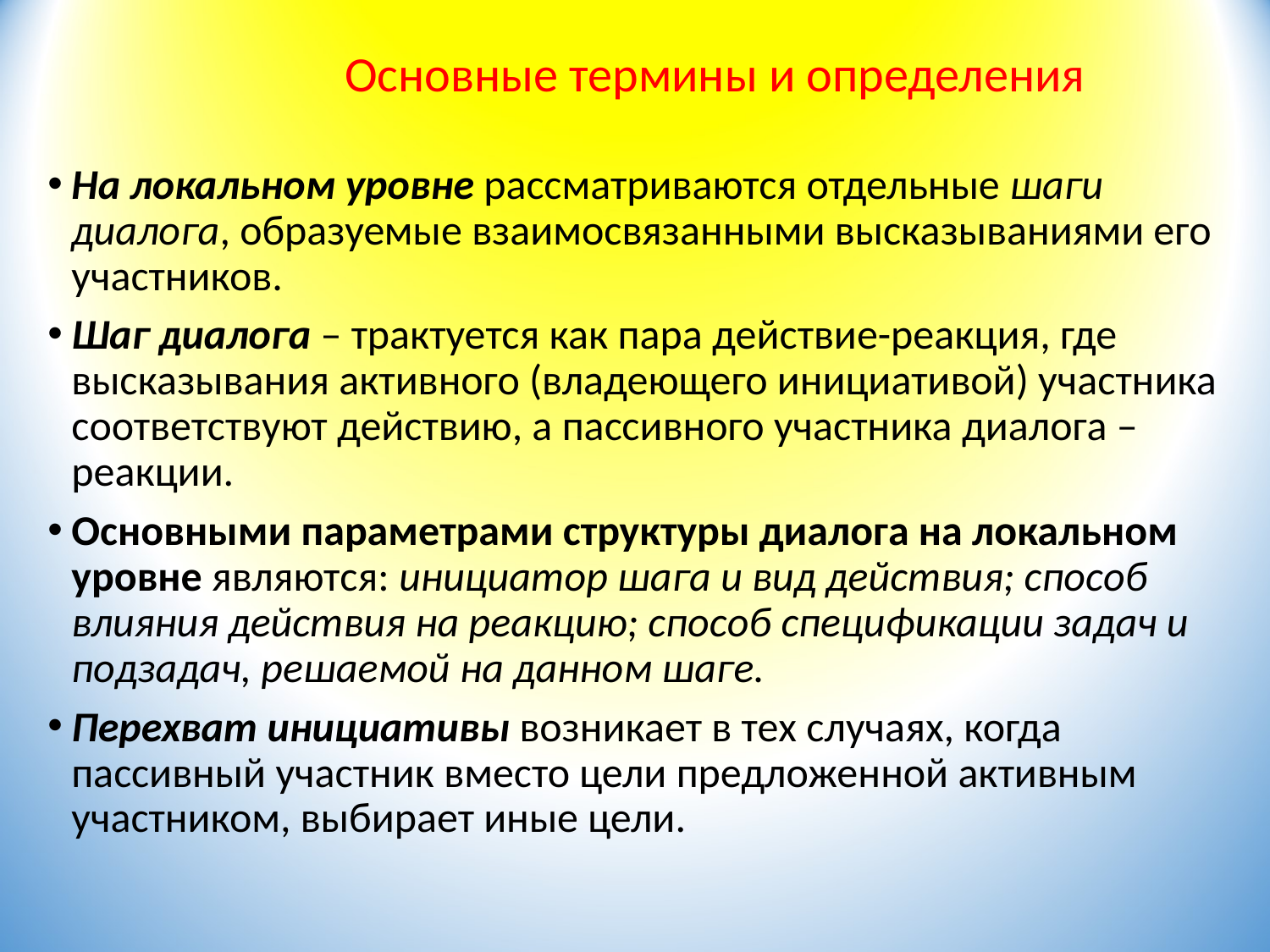

# Основные термины и определения
На локальном уровне рассматриваются отдельные шаги диалога, образуемые взаимосвязанными высказываниями его участников.
Шаг диалога – трактуется как пара действие-реакция, где высказывания активного (владеющего инициативой) участника соответствуют действию, а пассивного участника диалога – реакции.
Основными параметрами структуры диалога на локальном уровне являются: инициатор шага и вид действия; способ влияния действия на реакцию; способ спецификации задач и подзадач, решаемой на данном шаге.
Перехват инициативы возникает в тех случаях, когда пассивный участник вместо цели предложенной активным участником, выбирает иные цели.